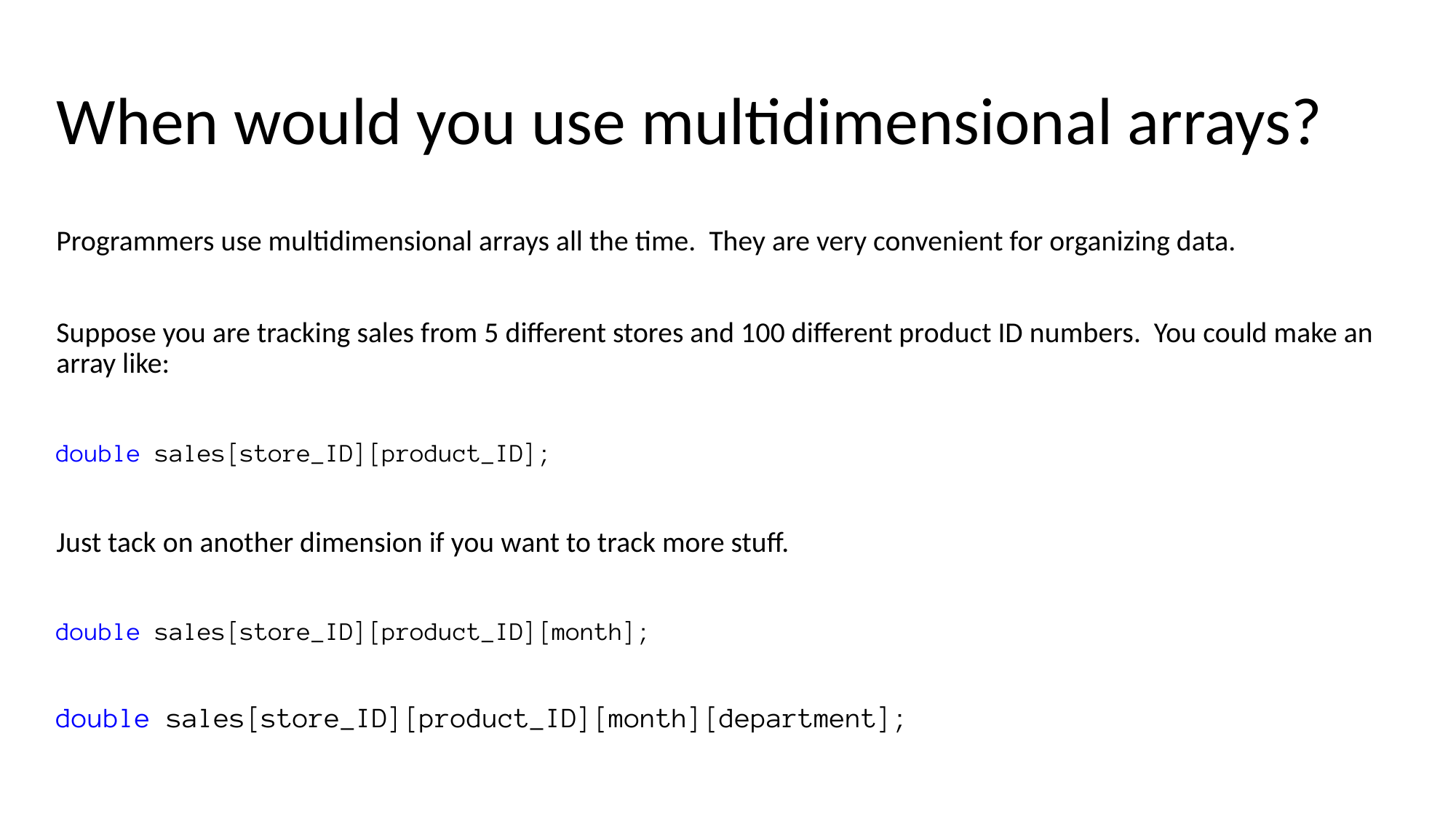

# When would you use multidimensional arrays?
Programmers use multidimensional arrays all the time.  They are very convenient for organizing data.

Suppose you are tracking sales from 5 different stores and 100 different product ID numbers.  You could make an array like:

double sales[store_ID][product_ID];

Just tack on another dimension if you want to track more stuff.

double sales[store_ID][product_ID][month];

double sales[store_ID][product_ID][month][department];